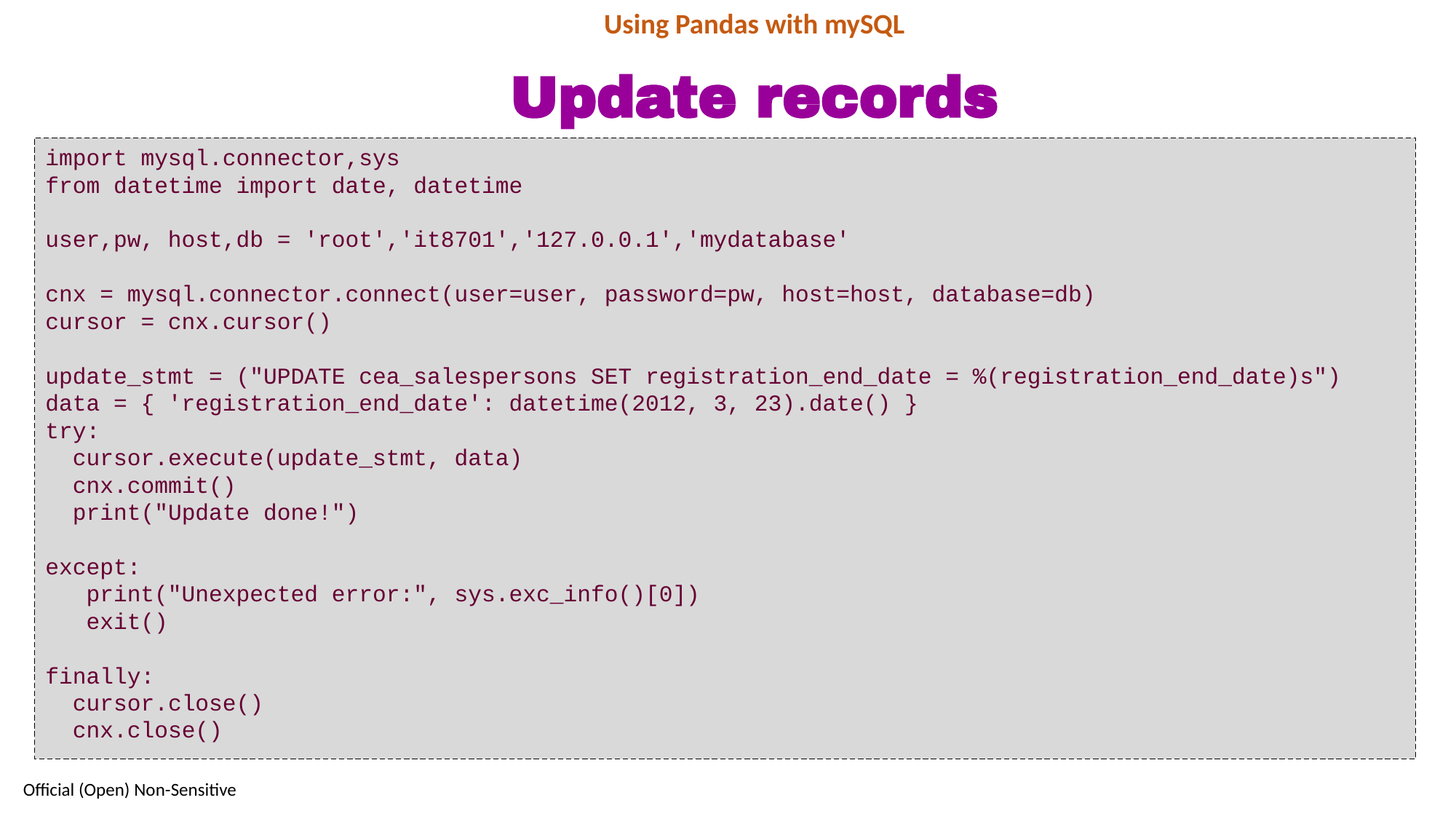

Using Pandas with mySQL
# Update records
import mysql.connector,sys
from datetime import date, datetime

user,pw, host,db = 'root','it8701','127.0.0.1','mydatabase'

cnx = mysql.connector.connect(user=user, password=pw, host=host, database=db)
cursor = cnx.cursor()

update_stmt = ("UPDATE cea_salespersons SET registration_end_date = %(registration_end_date)s")
data = { 'registration_end_date': datetime(2012, 3, 23).date() }
try:
  cursor.execute(update_stmt, data)
  cnx.commit()
  print("Update done!")

except:
   print("Unexpected error:", sys.exc_info()[0])
   exit()

finally:
  cursor.close()
  cnx.close()

43
Official (Open) Non-Sensitive